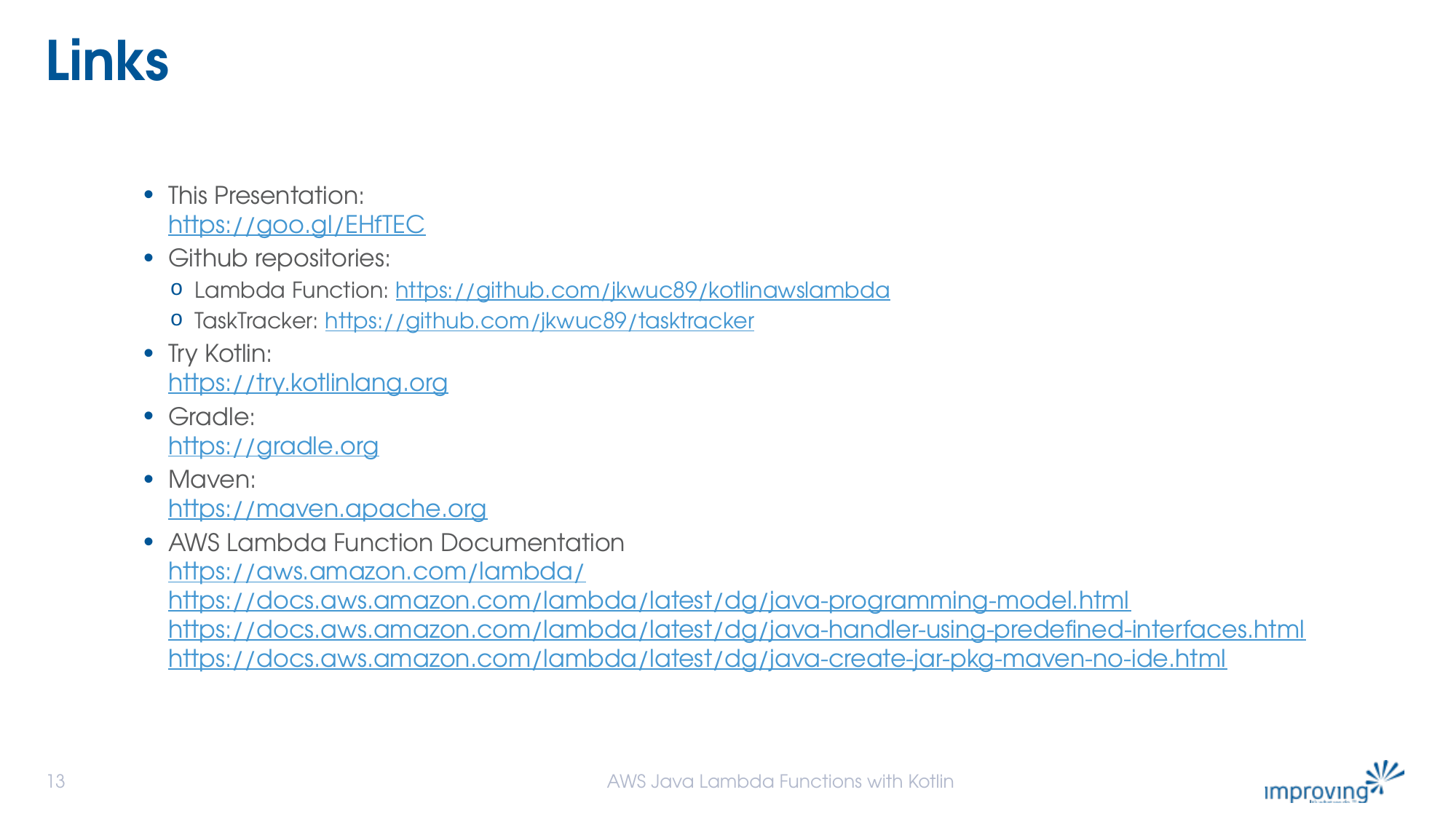

# Links

This Presentation:
https://goo.gl/EHfTEC
Github repositories:
Lambda Function: https://github.com/jkwuc89/kotlinawslambda
TaskTracker: https://github.com/jkwuc89/tasktracker
Try Kotlin:
https://try.kotlinlang.org
Gradle:
https://gradle.org
Maven:
https://maven.apache.org
AWS Lambda Function Documentation
https://aws.amazon.com/lambda/
https://docs.aws.amazon.com/lambda/latest/dg/java-programming-model.html
https://docs.aws.amazon.com/lambda/latest/dg/java-handler-using-predefined-interfaces.html
https://docs.aws.amazon.com/lambda/latest/dg/java-create-jar-pkg-maven-no-ide.html

13
AWS Java Lambda Functions with Kotlin